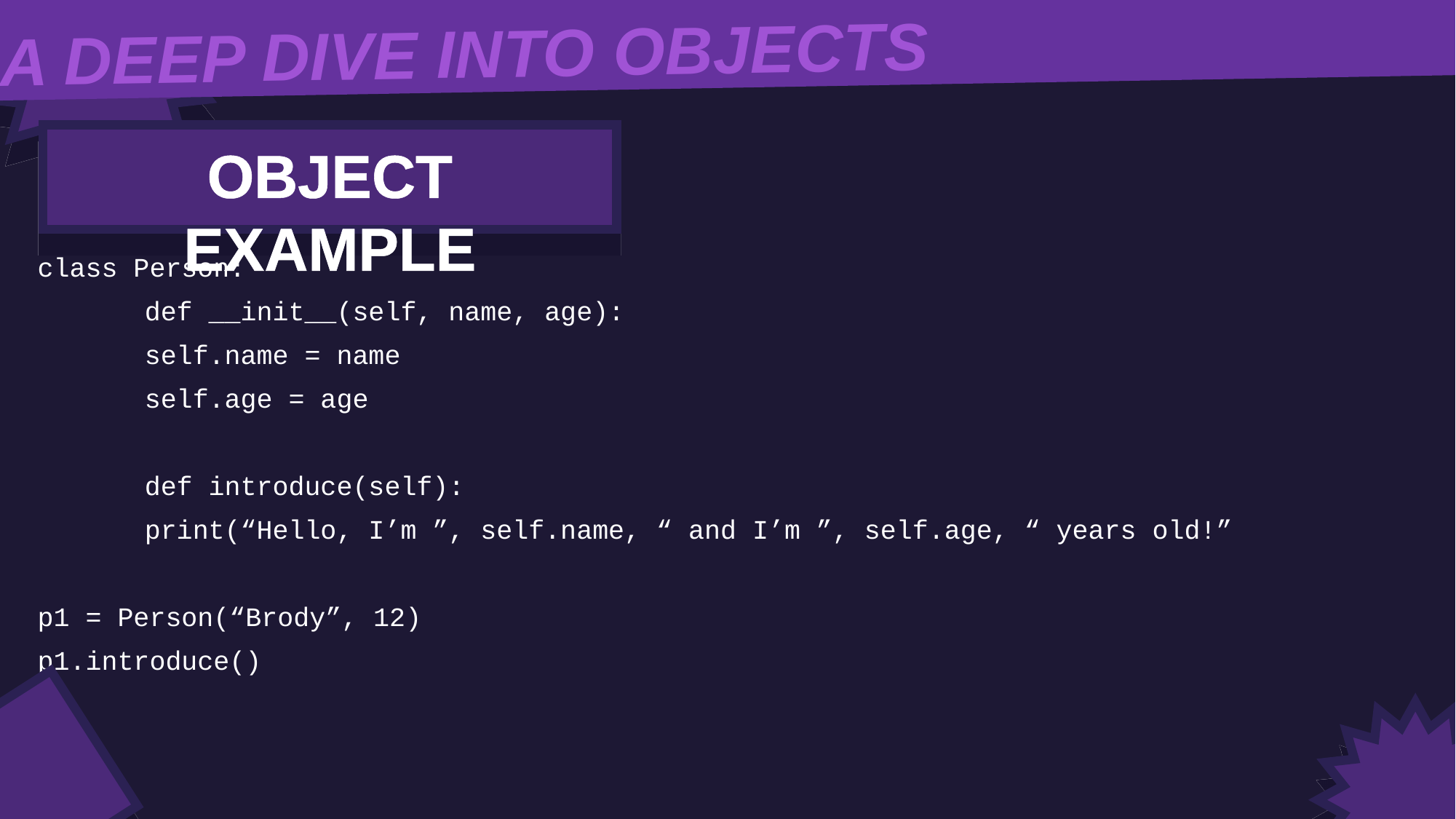

A DEEP DIVE INTO OBJECTS

OBJECT EXAMPLE
class Person:
	def __init__(self, name, age):
		self.name = name
		self.age = age

	def introduce(self):
		print(“Hello, I’m ”, self.name, “ and I’m ”, self.age, “ years old!”

p1 = Person(“Brody”, 12)
p1.introduce()